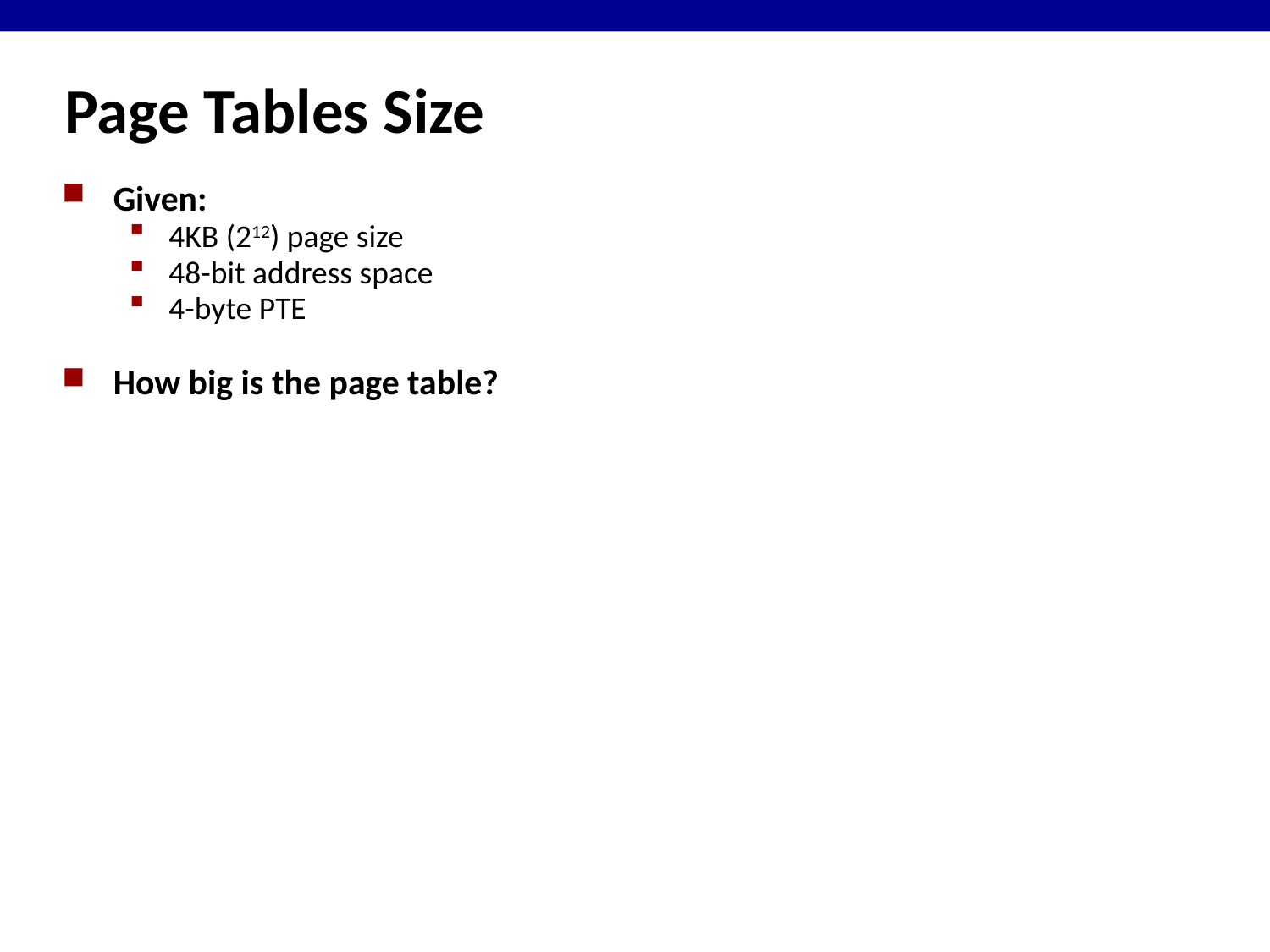

# Page Tables Size
Given:
4KB (212) page size
48-bit address space
4-byte PTE

How big is the page table?